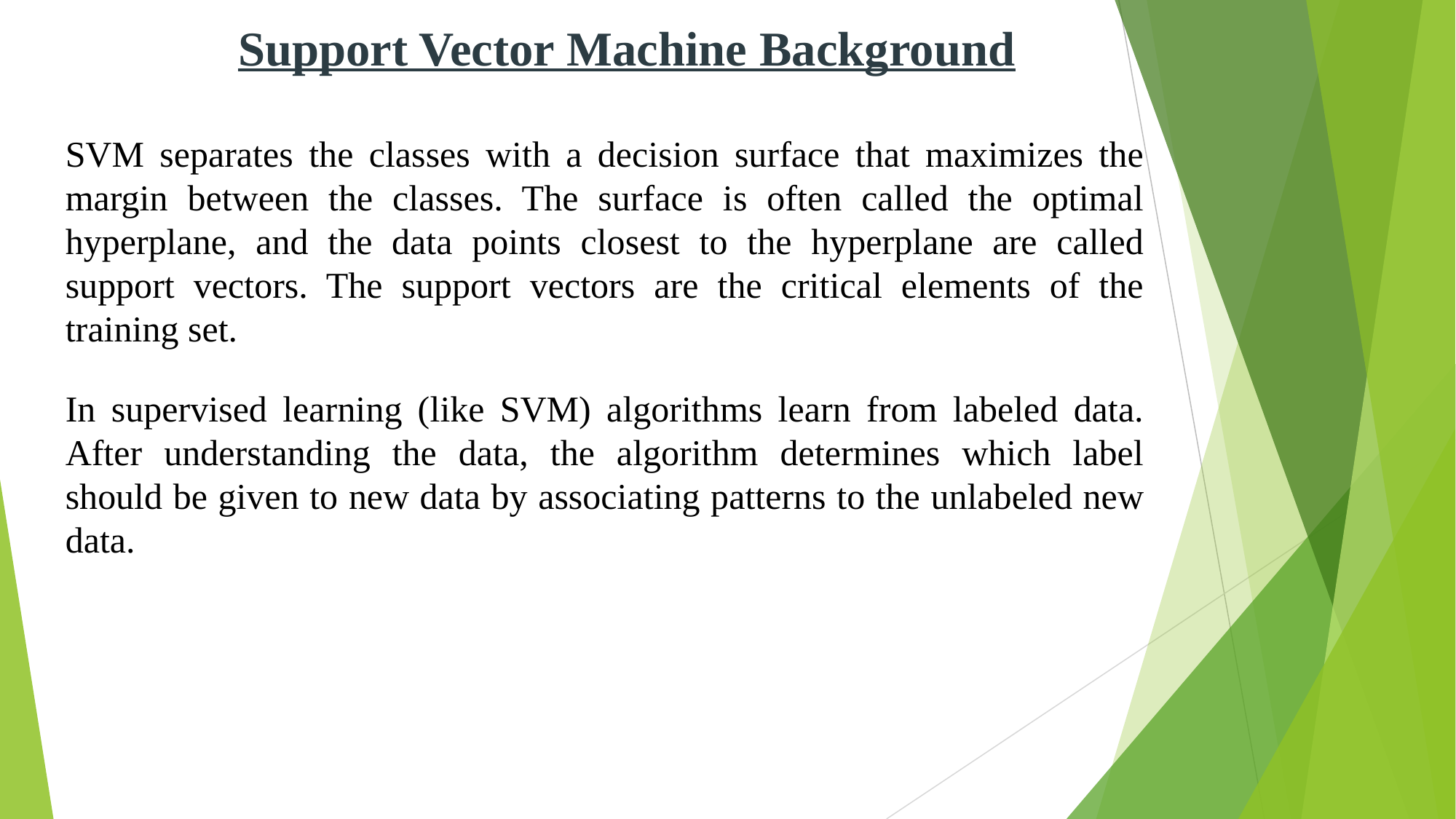

Support Vector Machine Background
SVM separates the classes with a decision surface that maximizes the margin between the classes. The surface is often called the optimal hyperplane, and the data points closest to the hyperplane are called support vectors. The support vectors are the critical elements of the training set.

In supervised learning (like SVM) algorithms learn from labeled data. After understanding the data, the algorithm determines which label should be given to new data by associating patterns to the unlabeled new data.